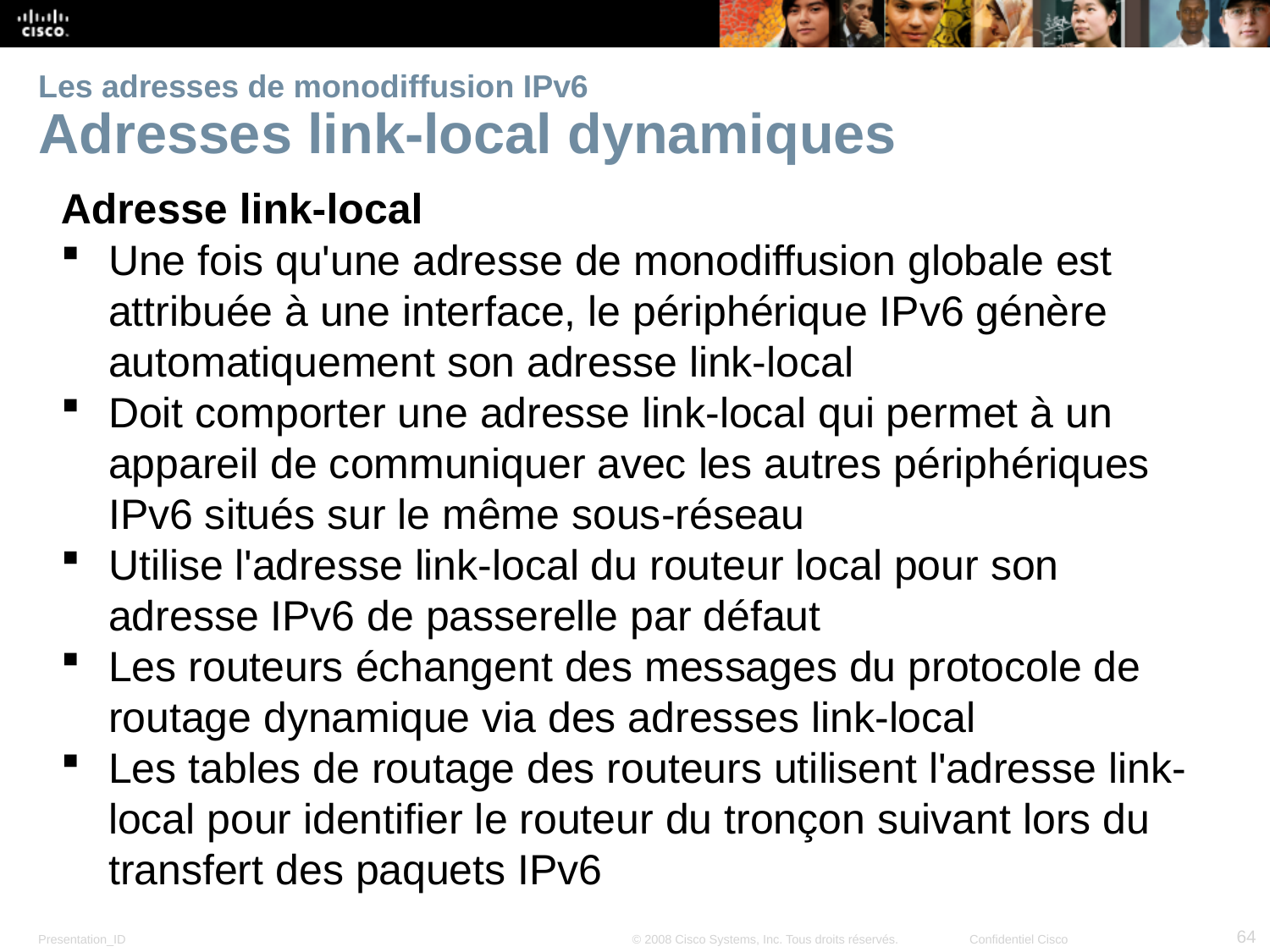

# Les adresses de monodiffusion IPv6 Adresses link-local dynamiques
Adresse link-local
Une fois qu'une adresse de monodiffusion globale est attribuée à une interface, le périphérique IPv6 génère automatiquement son adresse link-local
Doit comporter une adresse link-local qui permet à un appareil de communiquer avec les autres périphériques IPv6 situés sur le même sous-réseau
Utilise l'adresse link-local du routeur local pour son adresse IPv6 de passerelle par défaut
Les routeurs échangent des messages du protocole de routage dynamique via des adresses link-local
Les tables de routage des routeurs utilisent l'adresse link-local pour identifier le routeur du tronçon suivant lors du transfert des paquets IPv6